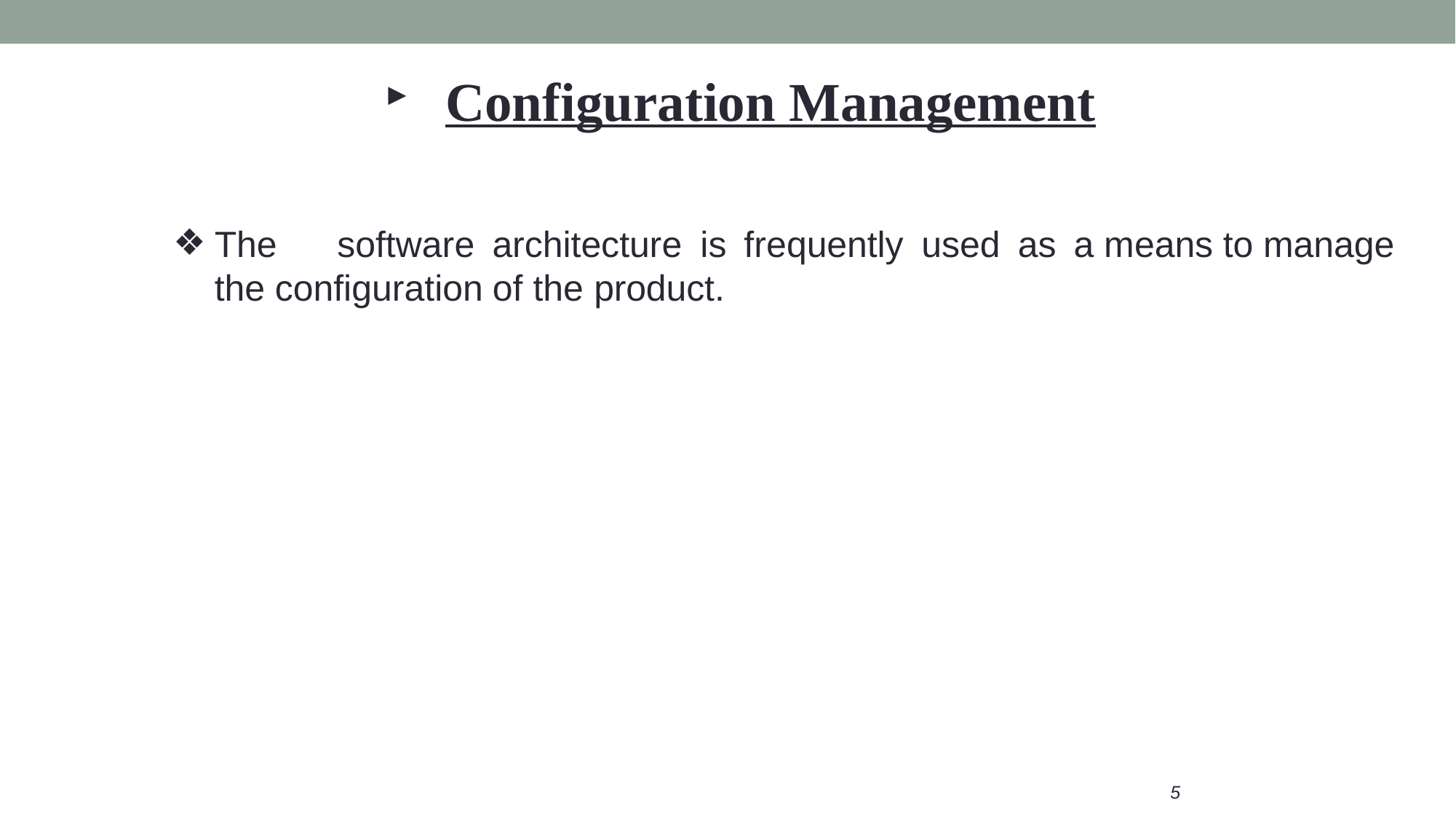

Configuration Management
The	software	architecture	is	frequently	used	as	a means to manage the configuration of the product.
5